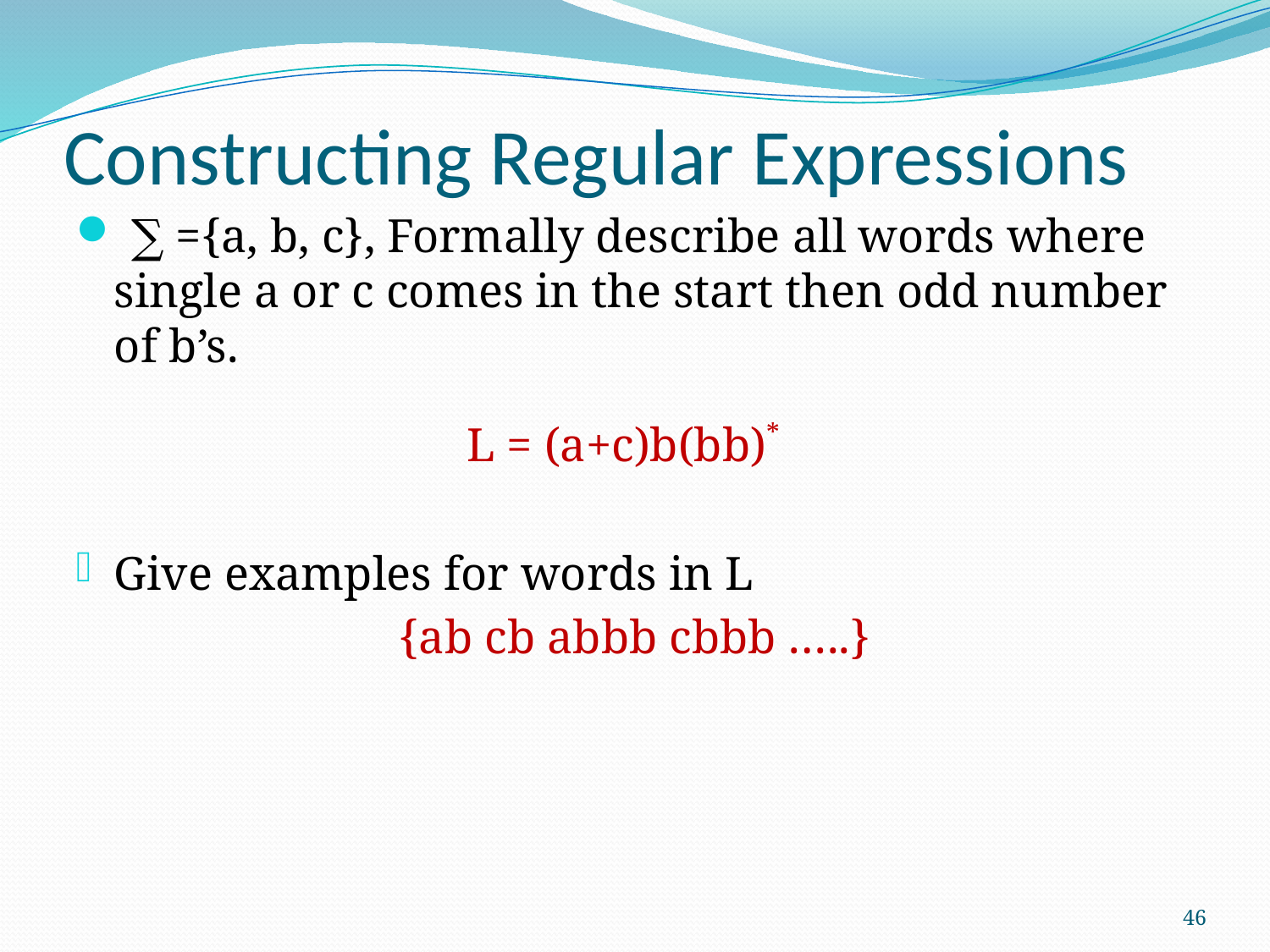

# Constructing Regular Expressions
 ∑ ={a, b, c}, Formally describe all words where single a or c comes in the start then odd number of b’s.

L = (a+c)b(bb)*

Give examples for words in L
{ab cb abbb cbbb …..}

46